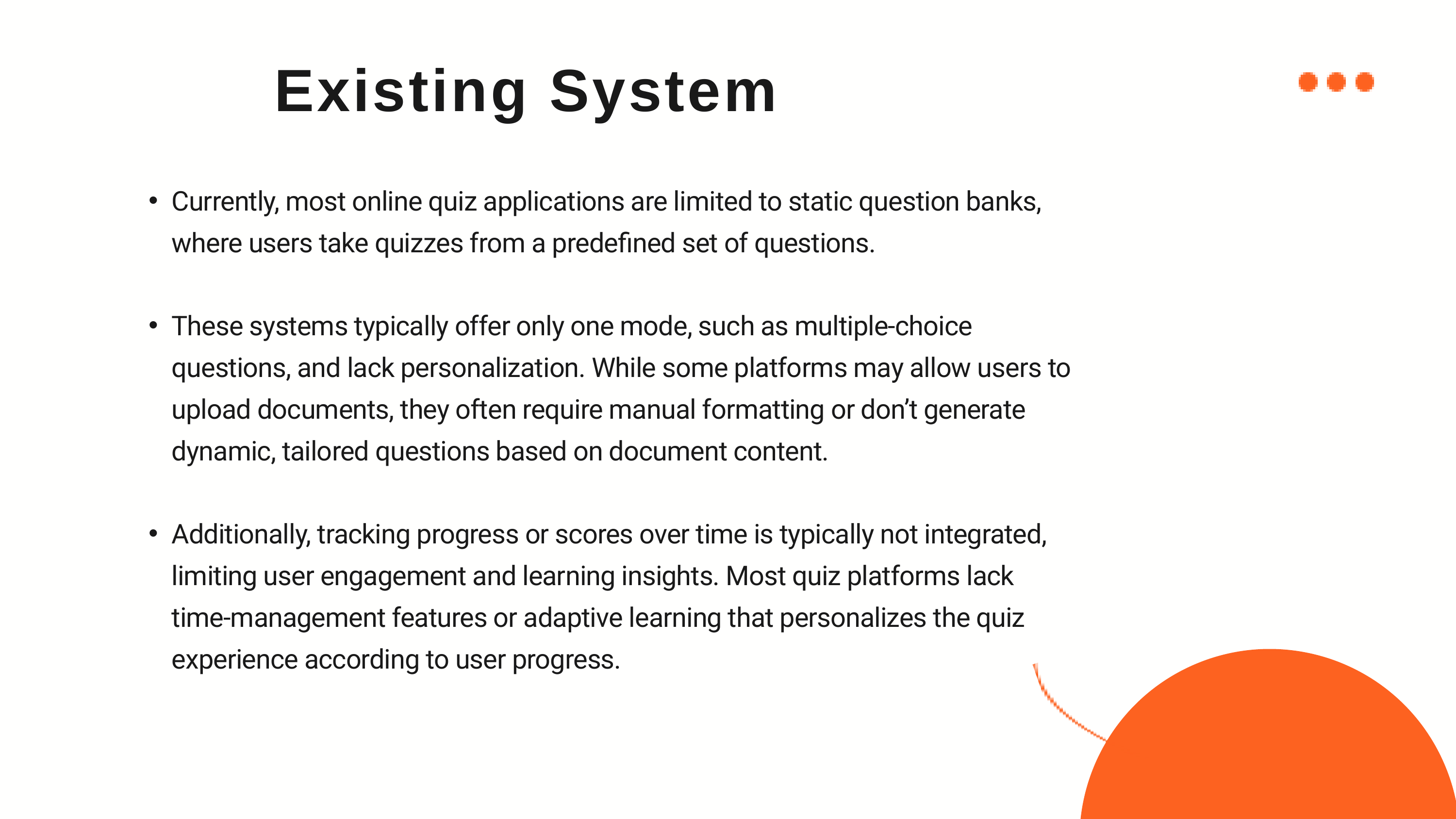

Existing System

Currently, most online quiz applications are limited to static question banks, where users take quizzes from a predefined set of questions.

These systems typically offer only one mode, such as multiple-choice questions, and lack personalization. While some platforms may allow users to upload documents, they often require manual formatting or don’t generate dynamic, tailored questions based on document content.

Additionally, tracking progress or scores over time is typically not integrated, limiting user engagement and learning insights. Most quiz platforms lack time-management features or adaptive learning that personalizes the quiz experience according to user progress.